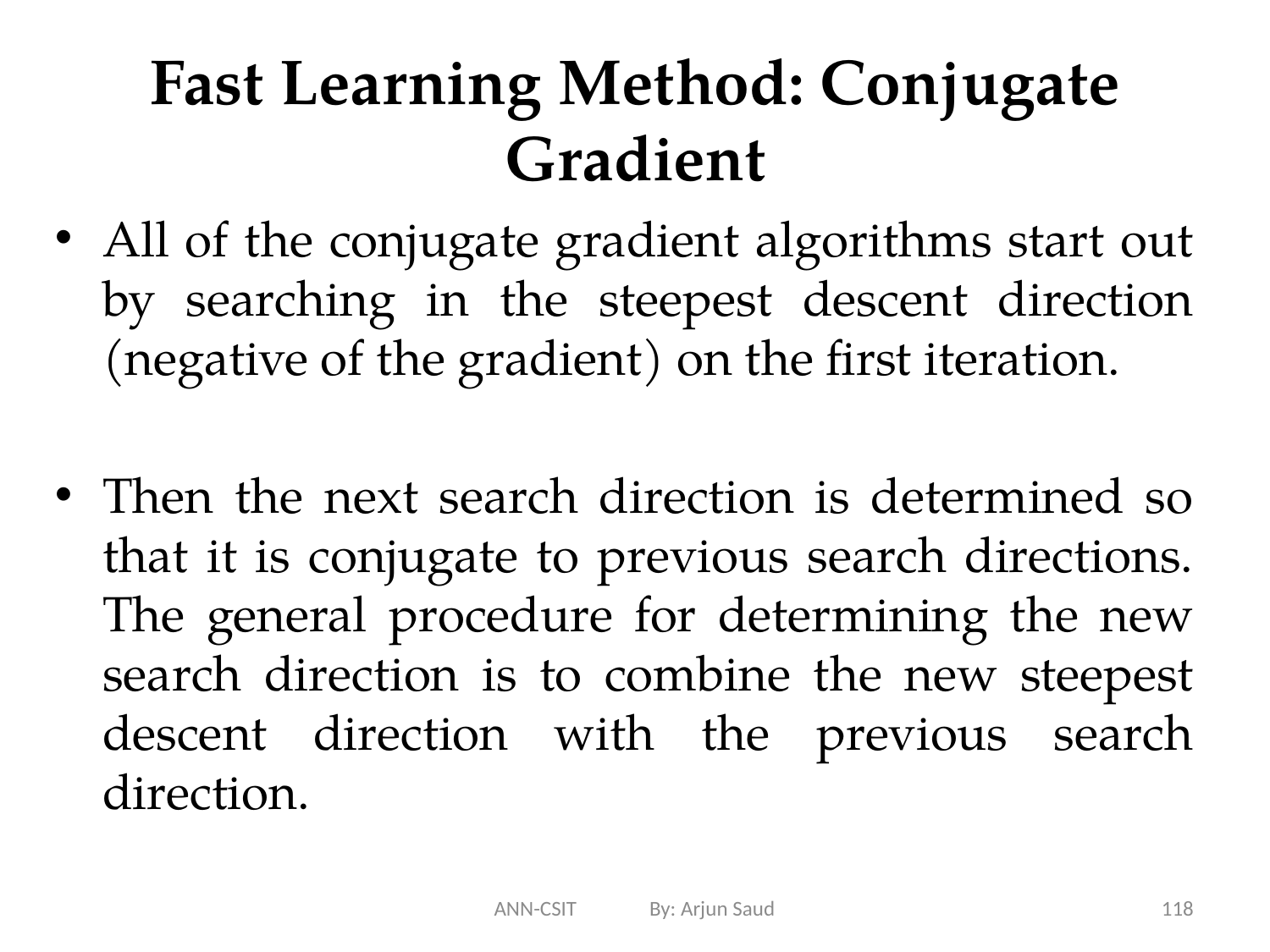

# Fast Learning Method: Conjugate Gradient
All of the conjugate gradient algorithms start out by searching in the steepest descent direction (negative of the gradient) on the first iteration.

Then the next search direction is determined so that it is conjugate to previous search directions. The general procedure for determining the new search direction is to combine the new steepest descent direction with the previous search direction.

ANN-CSIT               By: Arjun Saud
118